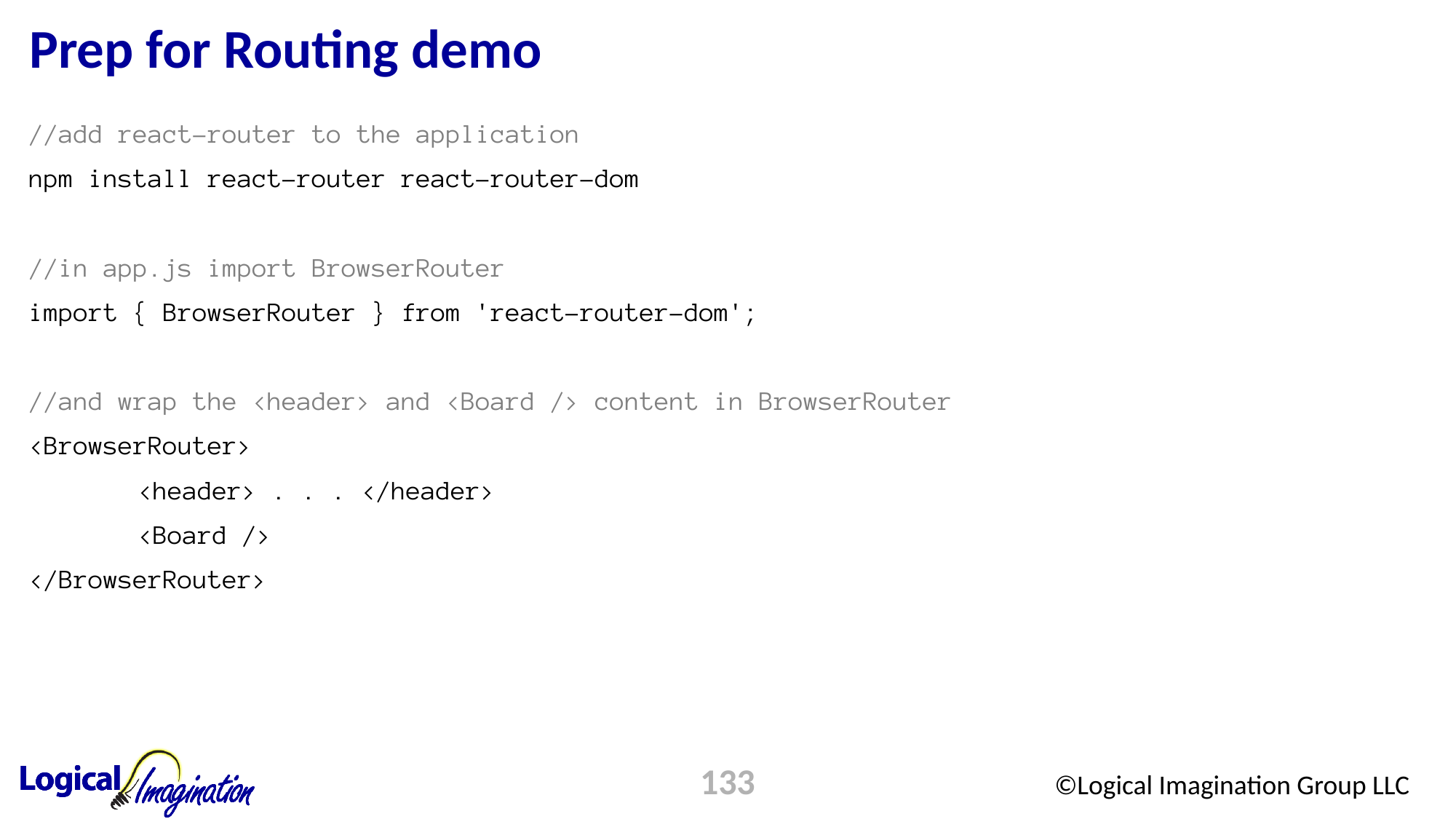

# Prep for Routing demo
//add react-router to the application
npm install react-router react-router-dom

//in app.js import BrowserRouter
import { BrowserRouter } from 'react-router-dom';

//and wrap the <header> and <Board /> content in BrowserRouter
<BrowserRouter>
	<header> . . . </header>
	<Board />
</BrowserRouter>

133